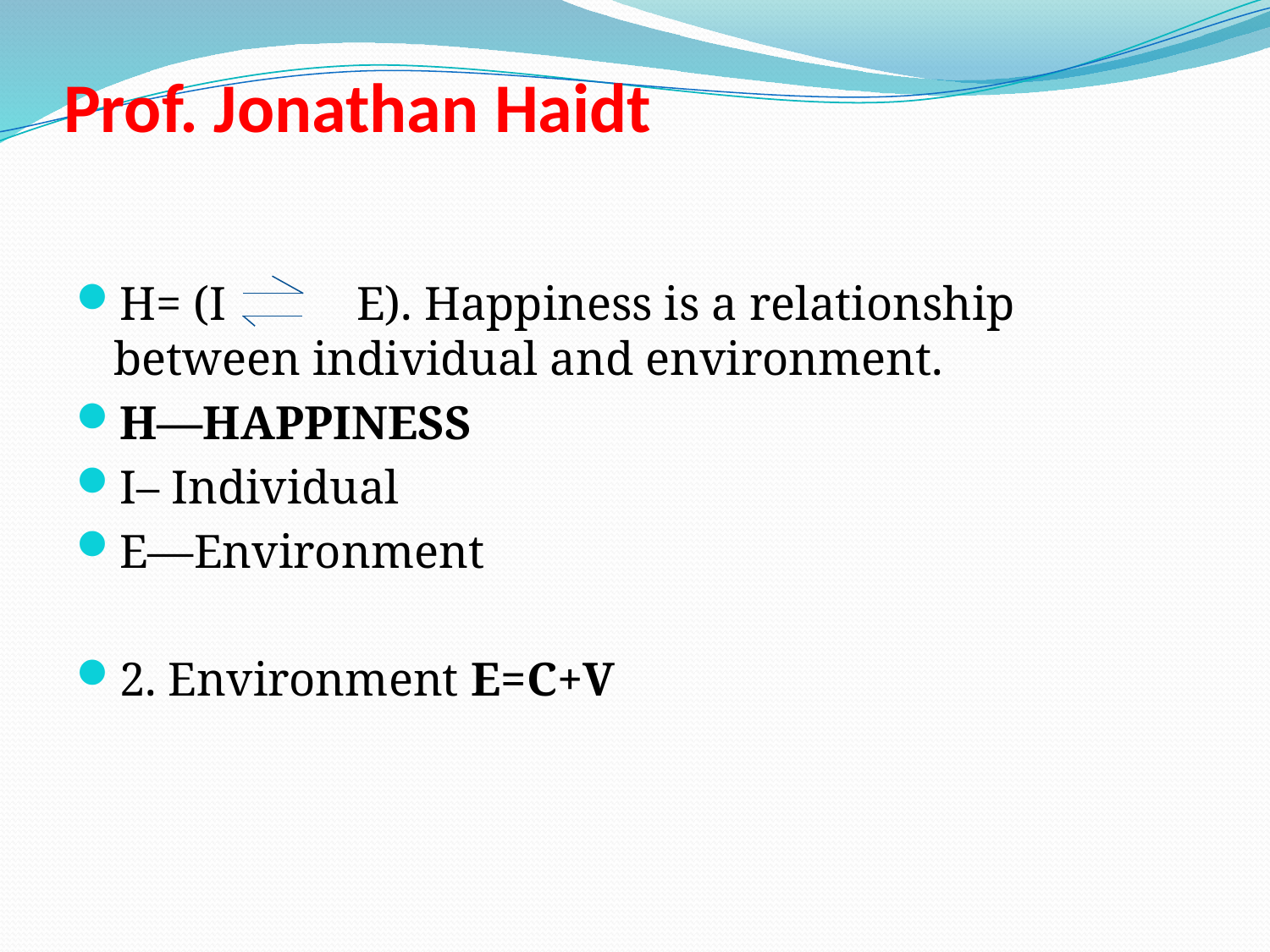

# Prof. Jonathan Haidt
H= (I           E). Happiness is a relationship between individual and environment.
H—HAPPINESS
I– Individual
E—Environment

2. Environment E=C+V